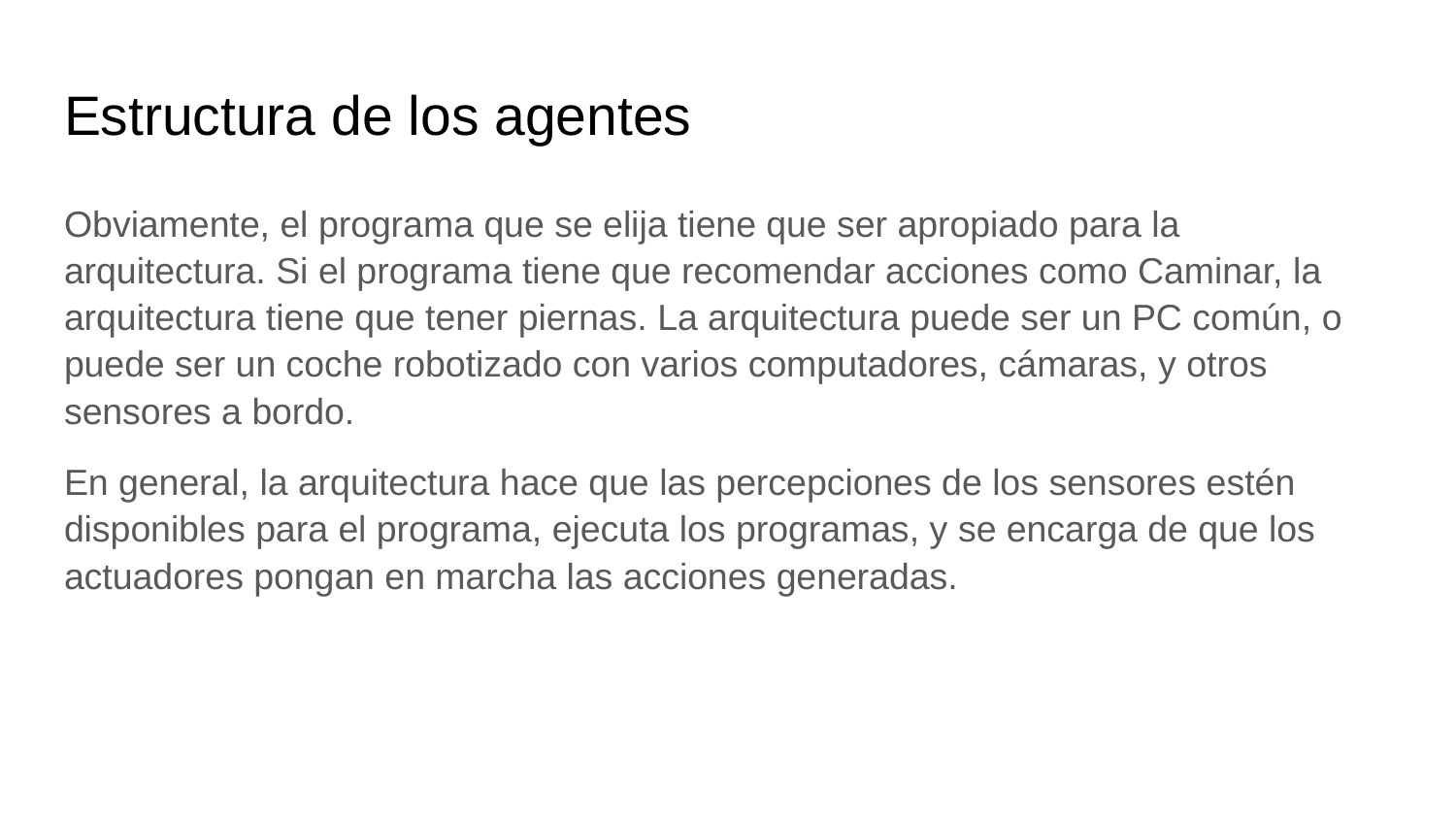

# Estructura de los agentes
Obviamente, el programa que se elija tiene que ser apropiado para la arquitectura. Si el programa tiene que recomendar acciones como Caminar, la arquitectura tiene que tener piernas. La arquitectura puede ser un PC común, o puede ser un coche robotizado con varios computadores, cámaras, y otros sensores a bordo.
En general, la arquitectura hace que las percepciones de los sensores estén disponibles para el programa, ejecuta los programas, y se encarga de que los actuadores pongan en marcha las acciones generadas.